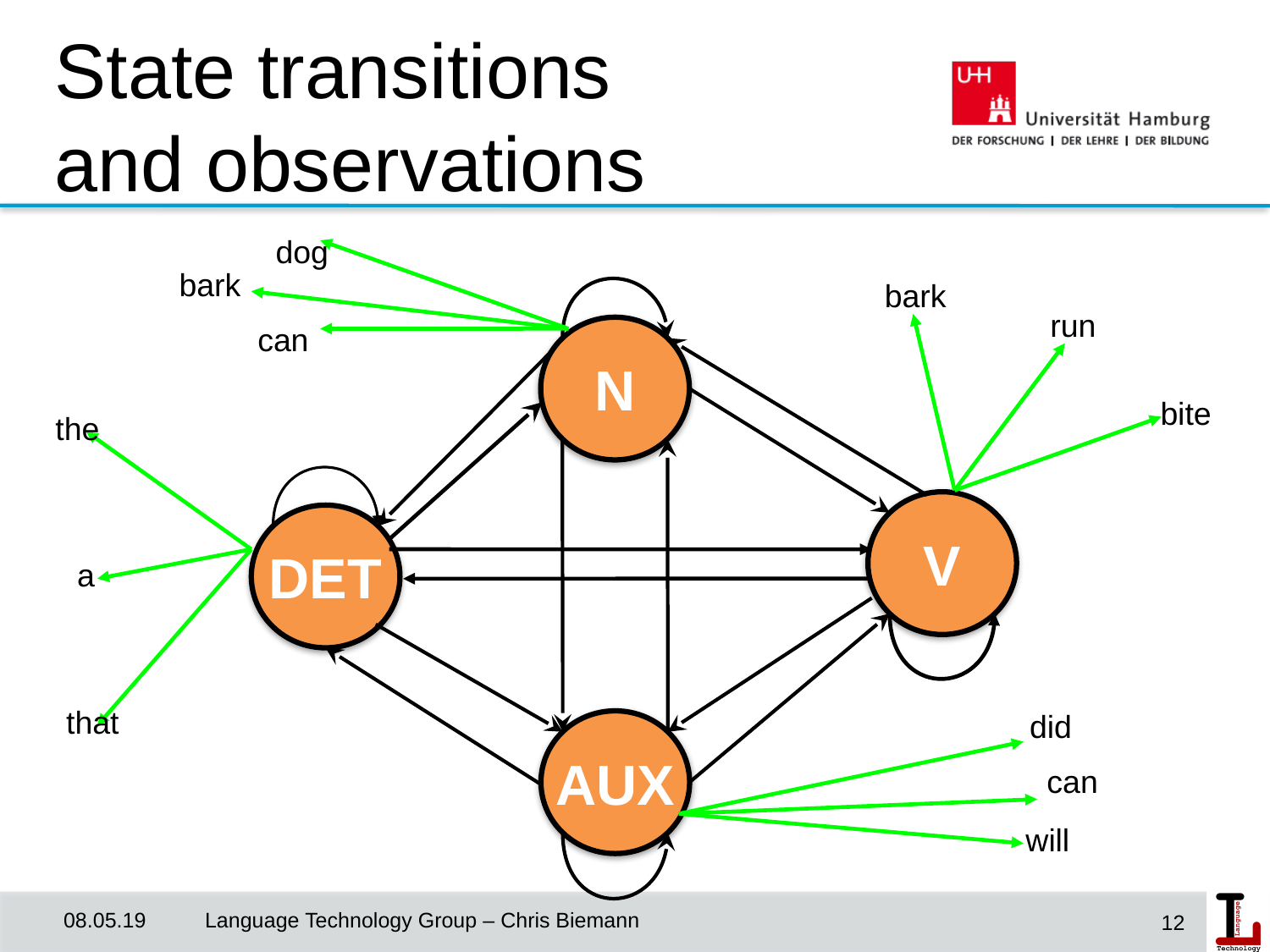

# State transitions and observations
dog

bark
bark

run
can

N

bite
the

a

that

V
DET

did
AUX

can

will
12
08.05.19
 Language Technology Group – Chris Biemann